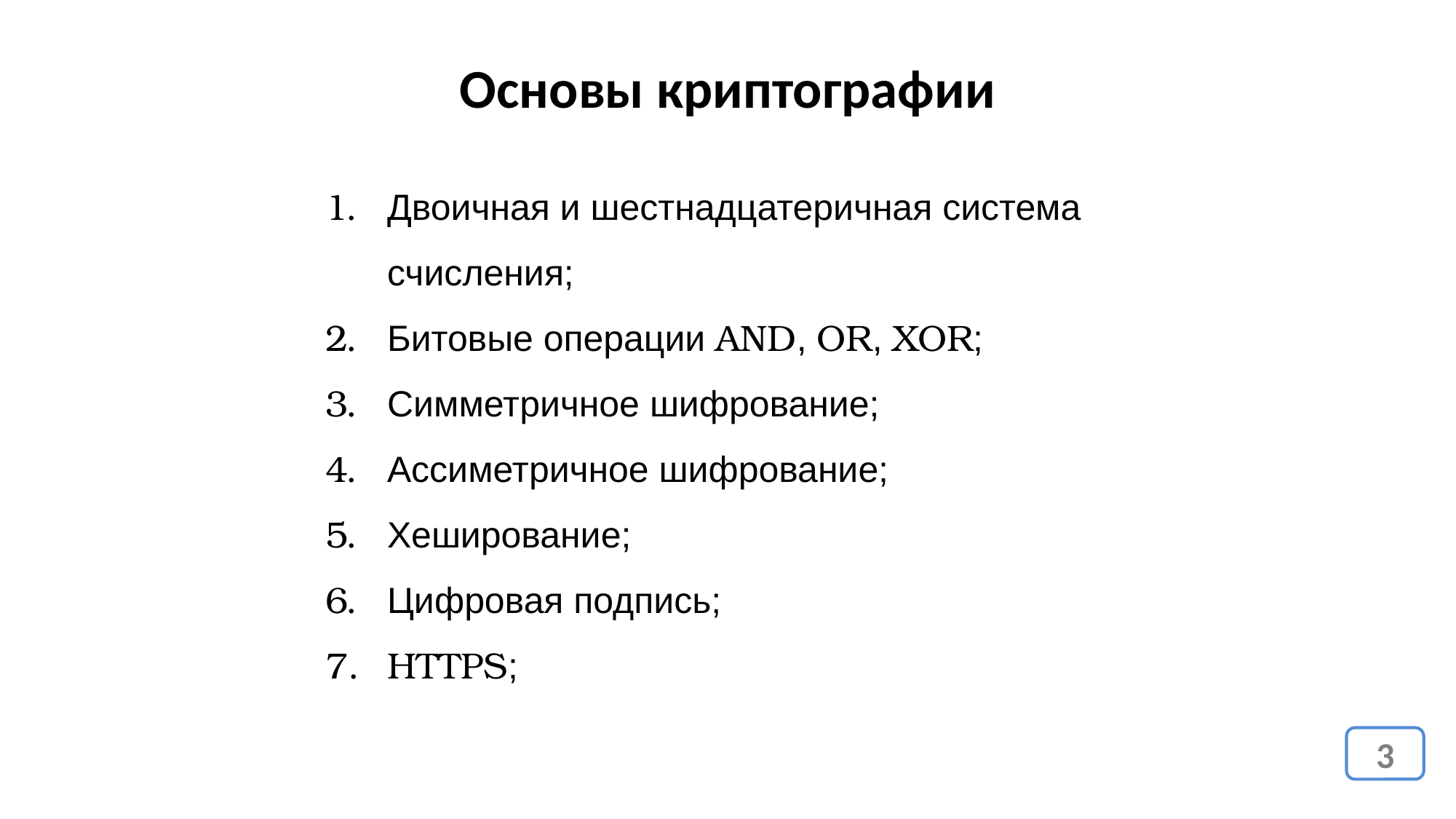

Основы криптографии
Двоичная и шестнадцатеричная система счисления;
Битовые операции AND, OR, XOR;
Симметричное шифрование;
Ассиметричное шифрование;
Хеширование;
Цифровая подпись;
HTTPS;
3